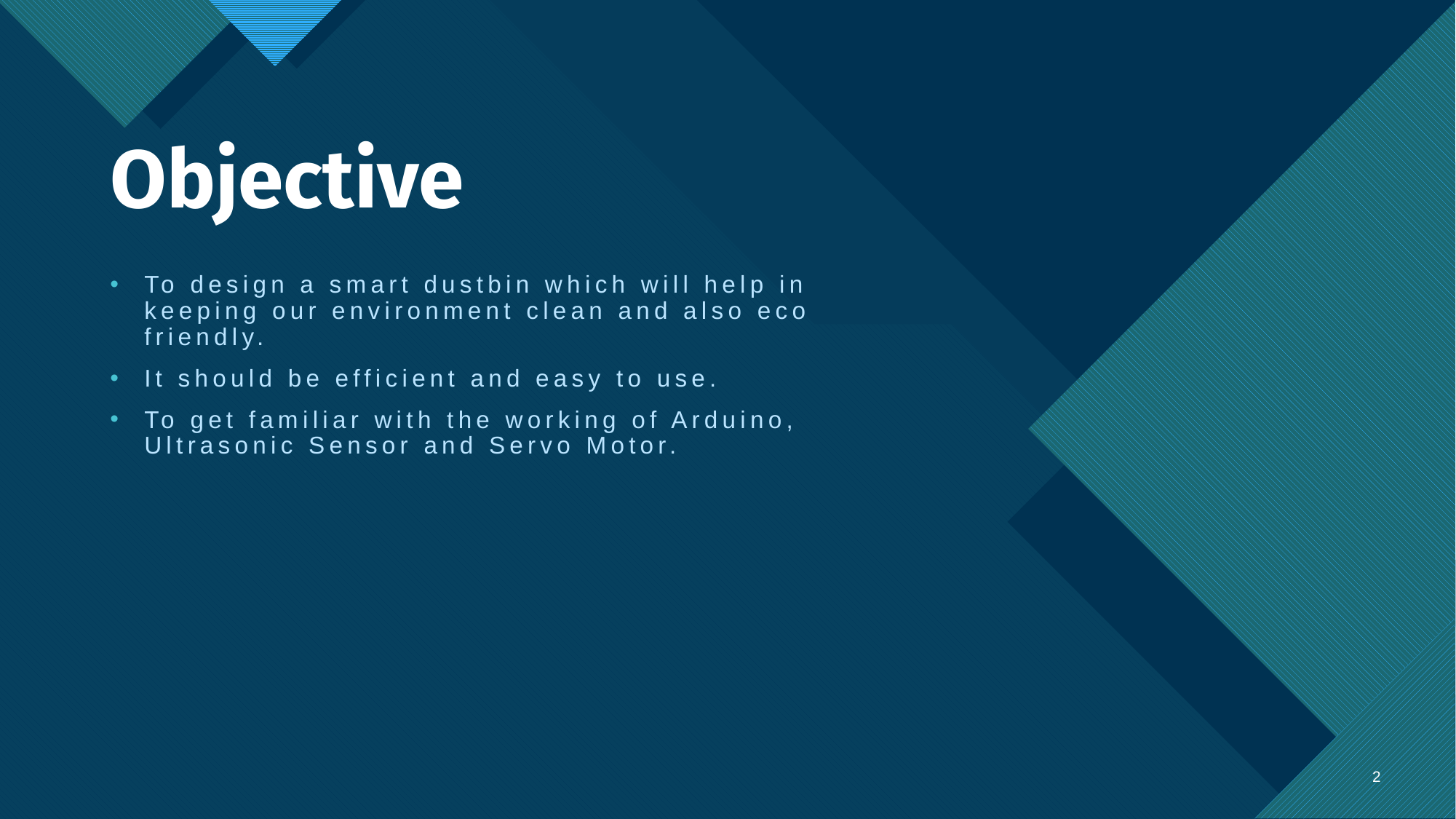

# Objective
To design a smart dustbin which will help in keeping our environment clean and also eco friendly.
It should be efficient and easy to use.
To get familiar with the working of Arduino, Ultrasonic Sensor and Servo Motor.
2